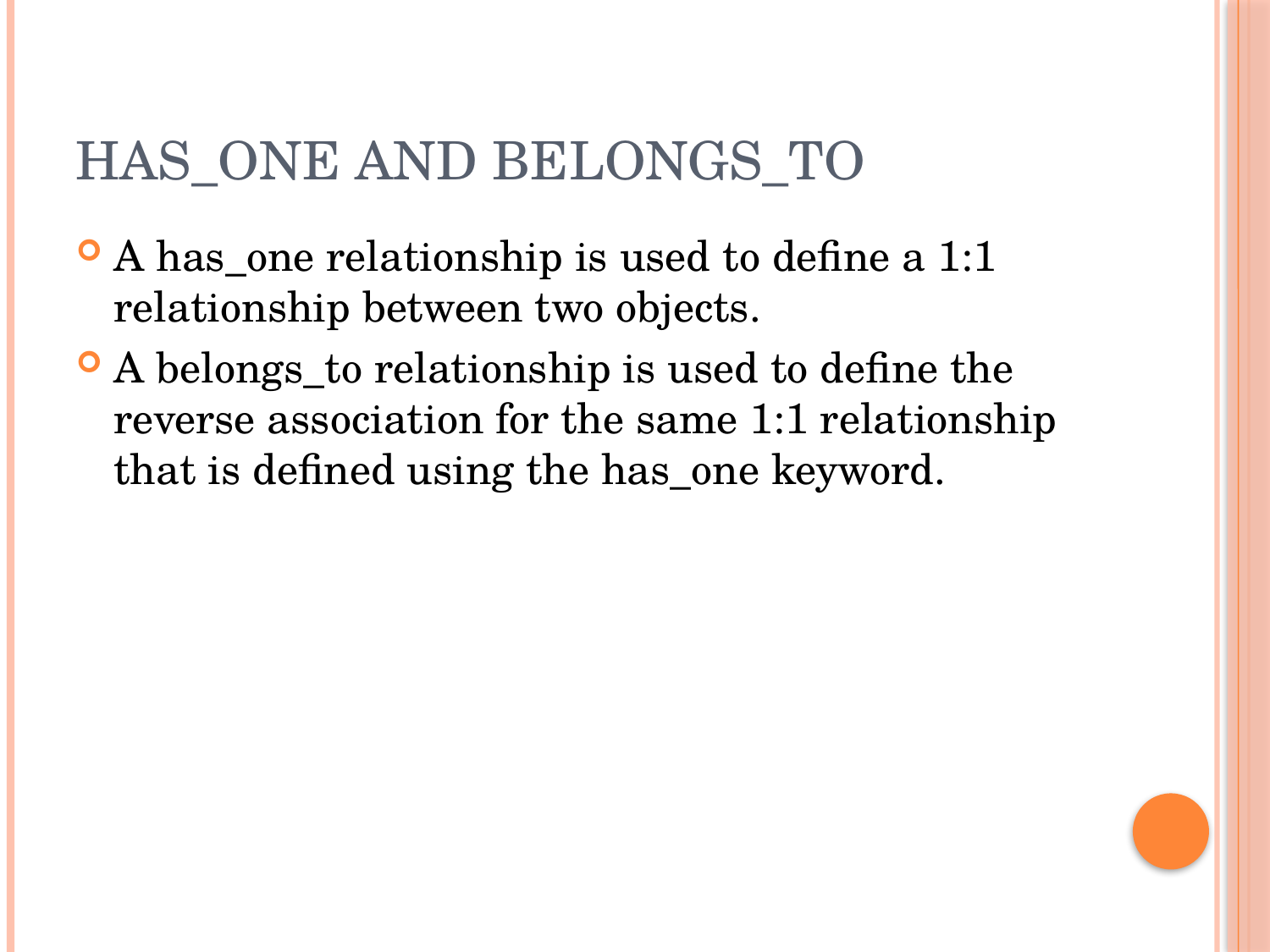

# HAS_ONE AND BELONGS_TO
A has_one relationship is used to define a 1:1 relationship between two objects.
A belongs_to relationship is used to define the reverse association for the same 1:1 relationship that is defined using the has_one keyword.